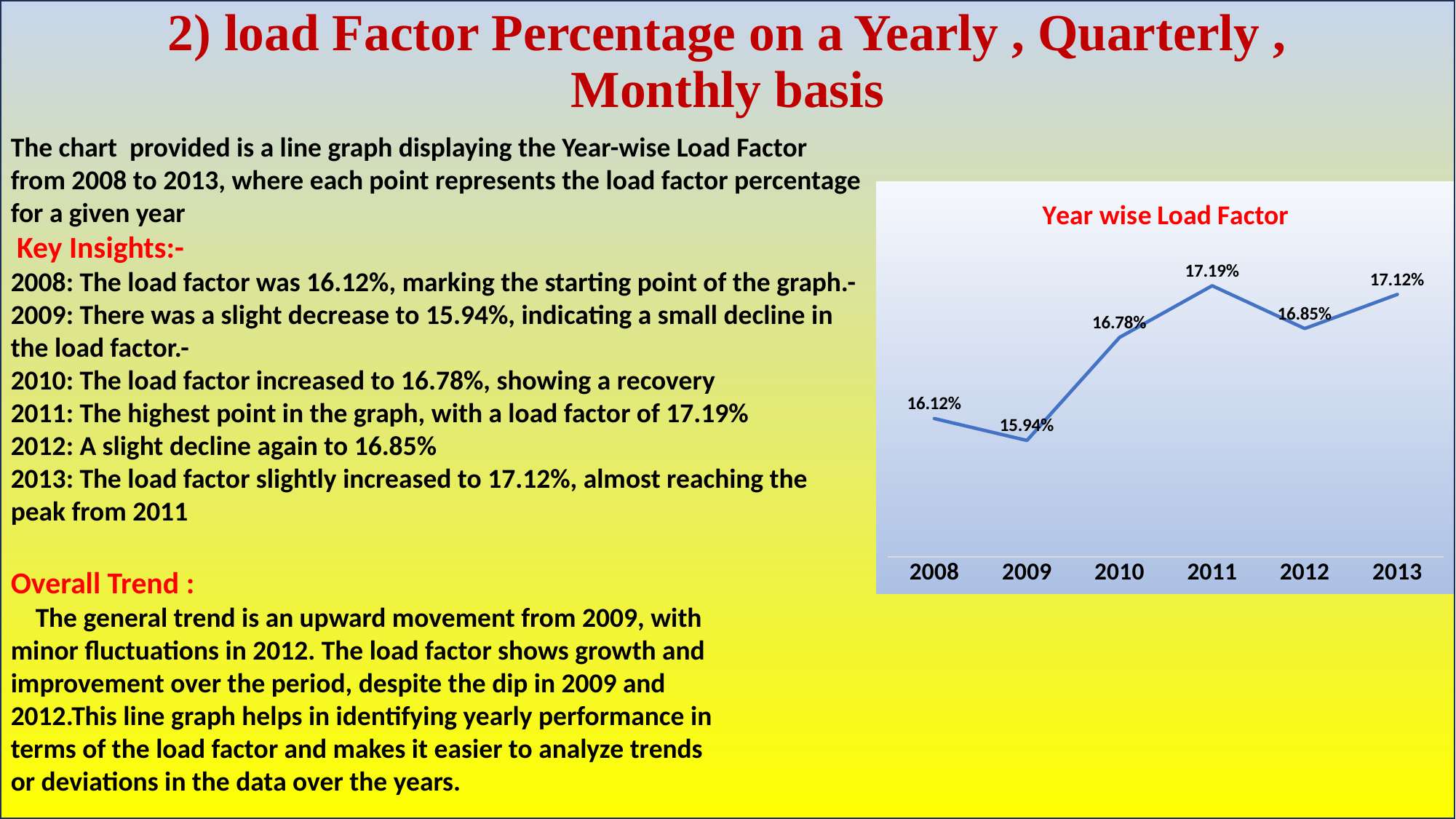

# 2) load Factor Percentage on a Yearly , Quarterly , Monthly basis
The chart  provided is a line graph displaying the Year-wise Load Factor from 2008 to 2013, where each point represents the load factor percentage for a given year
 Key Insights:-
2008: The load factor was 16.12%, marking the starting point of the graph.-
2009: There was a slight decrease to 15.94%, indicating a small decline in the load factor.-
2010: The load factor increased to 16.78%, showing a recovery
2011: The highest point in the graph, with a load factor of 17.19%
2012: A slight decline again to 16.85%
2013: The load factor slightly increased to 17.12%, almost reaching the peak from 2011

### Chart: Year wise Load Factor

| Category | Total |
|---|---|
| 2008 | 0.16118934425490072 |
| 2009 | 0.159421205041001 |
| 2010 | 0.1677567184779569 |
| 2011 | 0.17193349631487312 |
| 2012 | 0.16846938683457974 |
| 2013 | 0.17122984907668853 |
Overall Trend :
    The general trend is an upward movement from 2009, with minor fluctuations in 2012. The load factor shows growth and improvement over the period, despite the dip in 2009 and 2012.This line graph helps in identifying yearly performance in terms of the load factor and makes it easier to analyze trends or deviations in the data over the years.